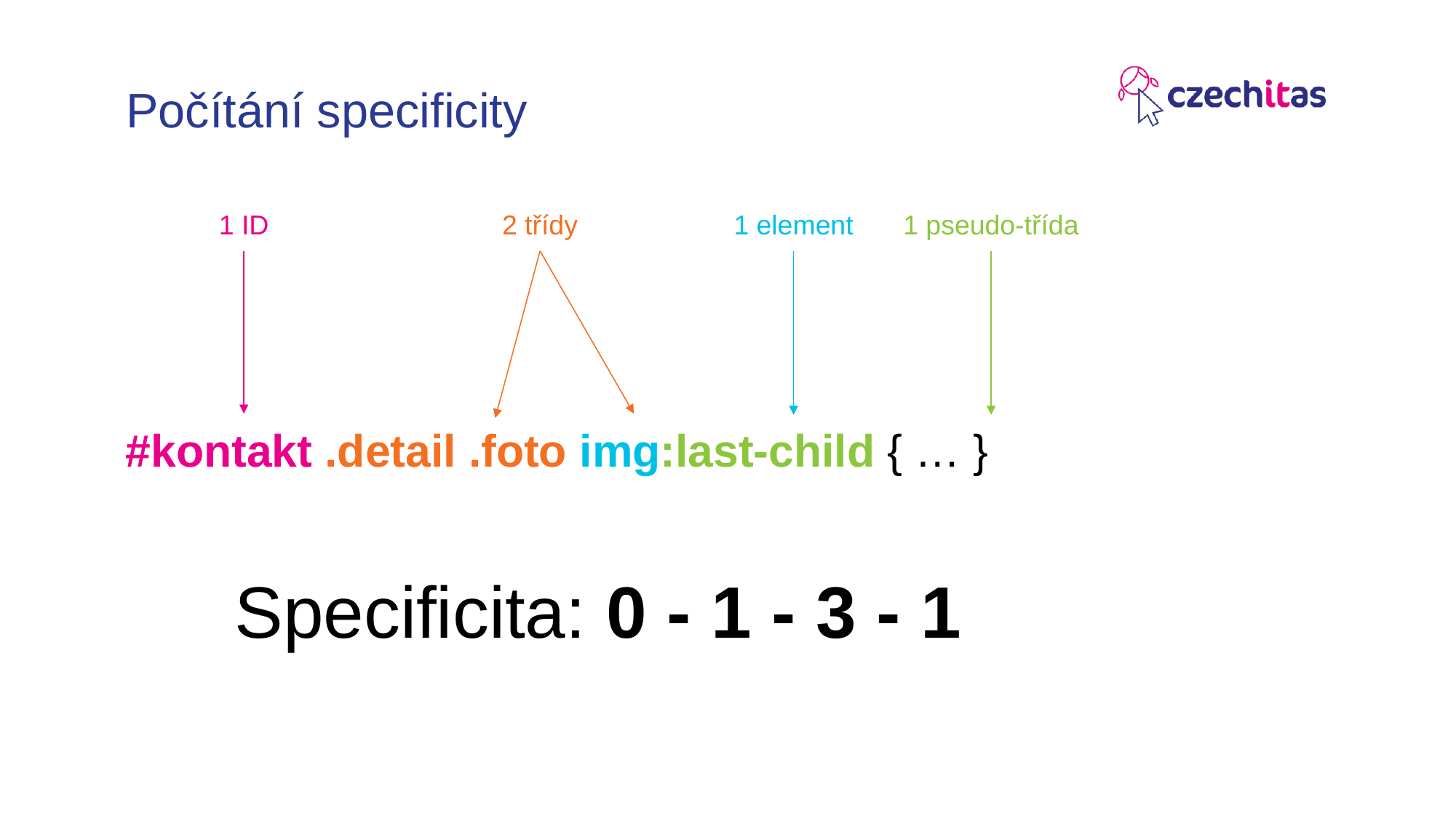

# Počítání specificity

1 ID
2 třídy
1 element
1 pseudo-třída
#kontakt .detail .foto img:last-child { … }

Specificita: 0 - 1 - 3 - 1